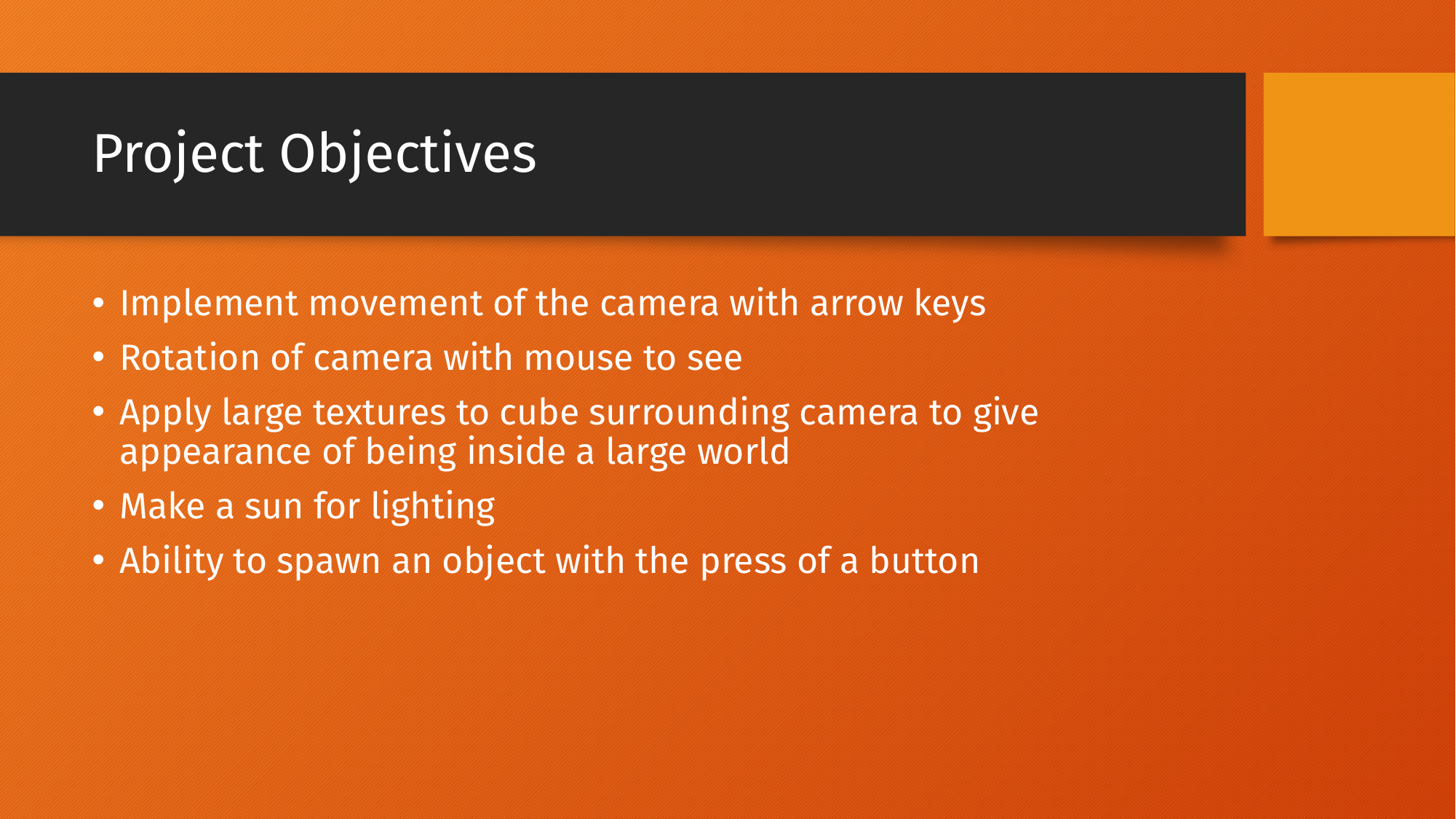

# Project Objectives
Implement movement of the camera with arrow keys
Rotation of camera with mouse to see
Apply large textures to cube surrounding camera to give appearance of being inside a large world
Make a sun for lighting
Ability to spawn an object with the press of a button